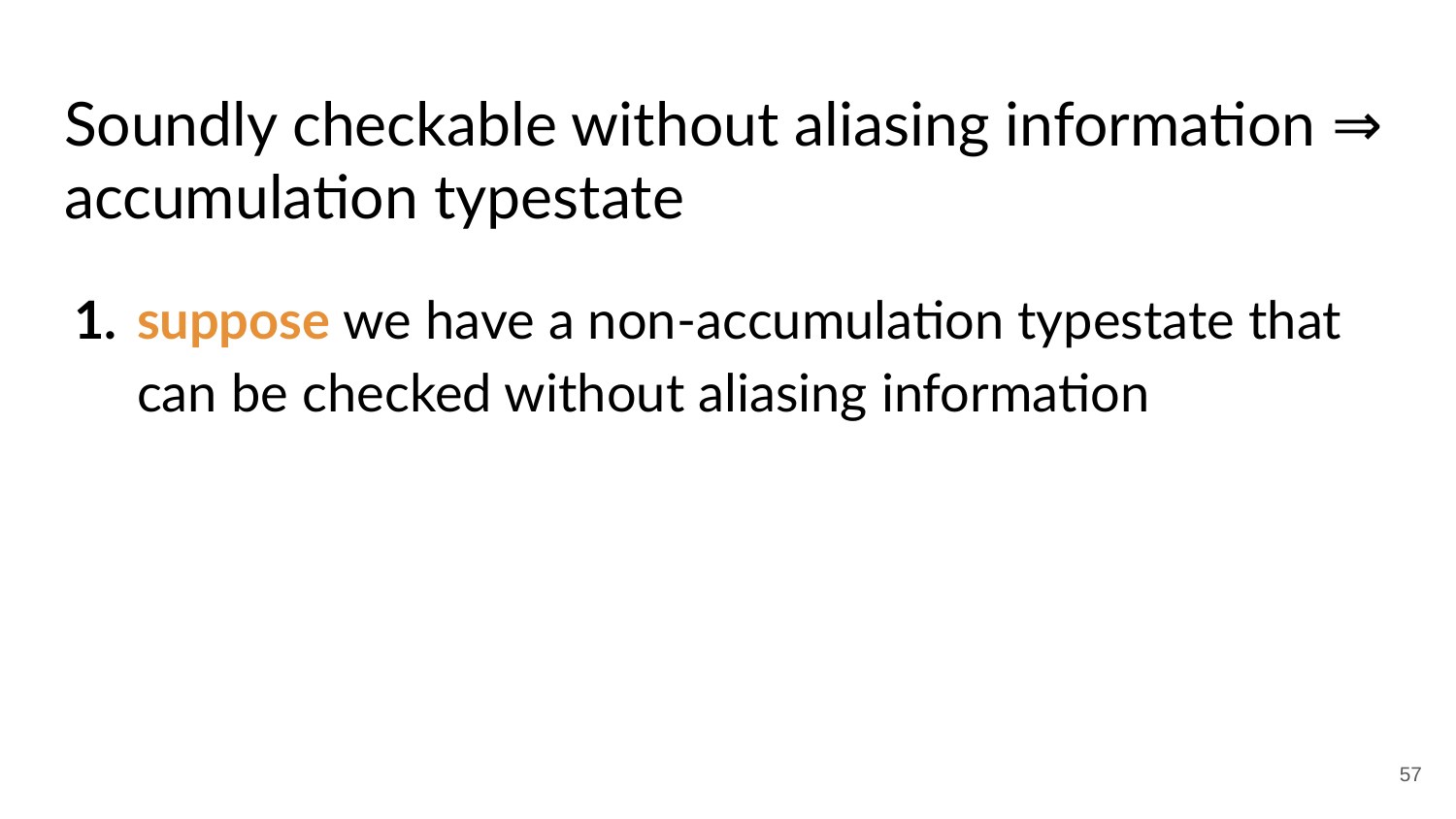

# Soundly checkable without aliasing information ⇒
accumulation typestate

suppose we have a non-accumulation typestate that can be checked without aliasing information

57